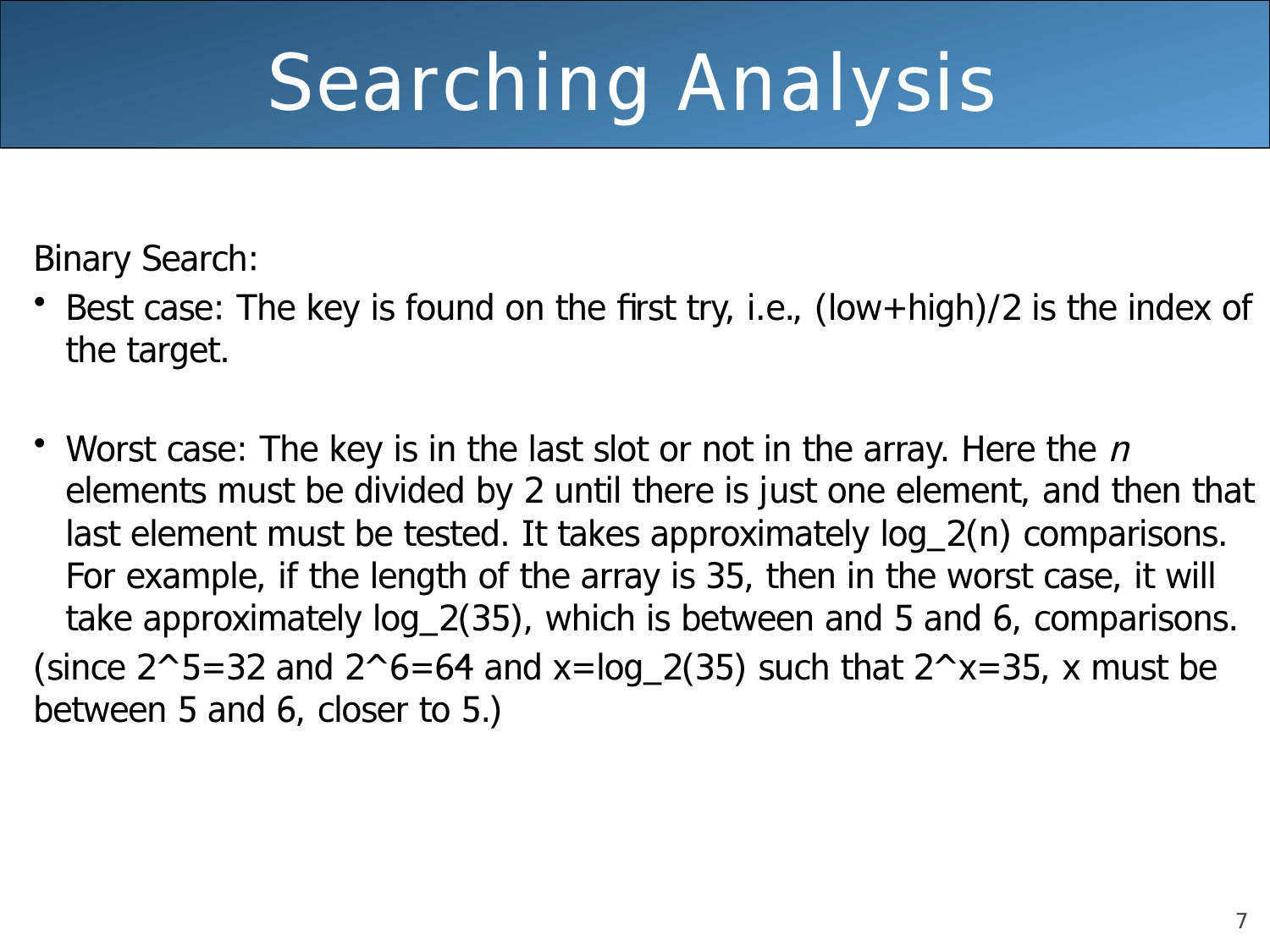

# Searching Analysis

Binary Search:
Best case: The key is found on the first try, i.e., (low+high)/2 is the index of the target.

Worst case: The key is in the last slot or not in the array. Here the n elements must be divided by 2 until there is just one element, and then that last element must be tested. It takes approximately log_2(n) comparisons. For example, if the length of the array is 35, then in the worst case, it will take approximately log_2(35), which is between and 5 and 6, comparisons.
(since 2^5=32 and 2^6=64 and x=log_2(35) such that 2^x=35, x must be between 5 and 6, closer to 5.)